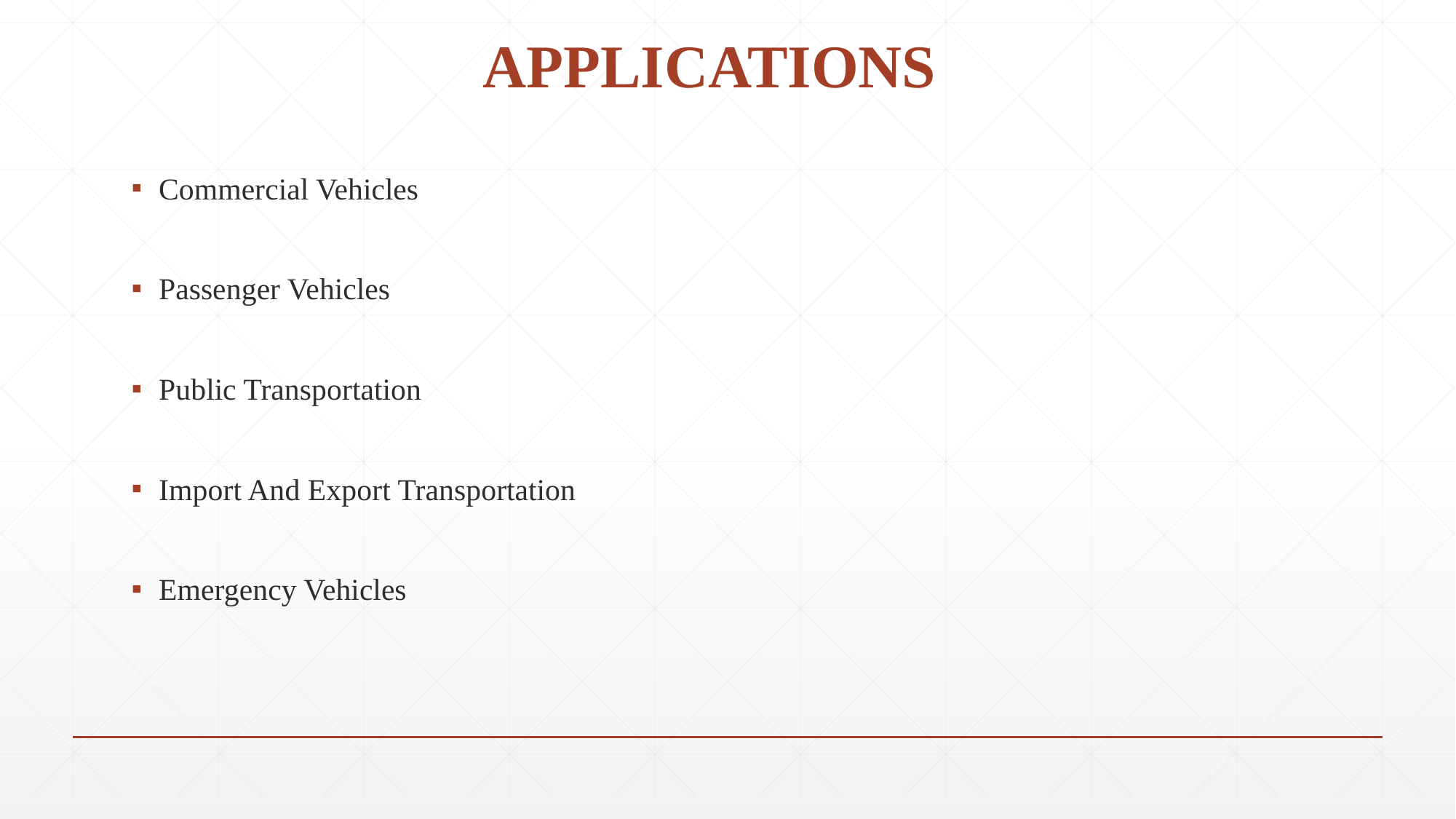

# APPLICATIONS
Commercial Vehicles
Passenger Vehicles
Public Transportation
Import And Export Transportation
Emergency Vehicles